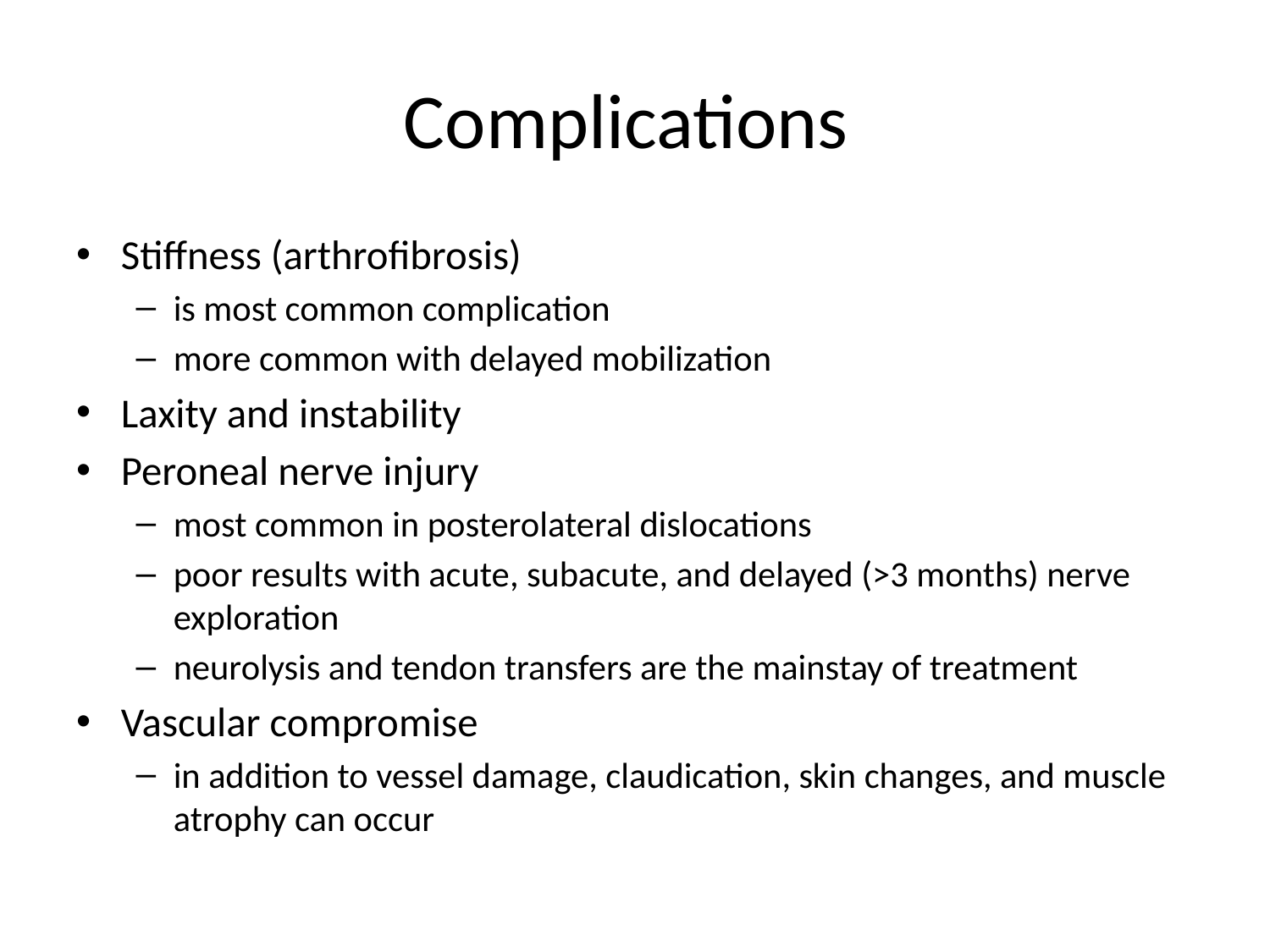

# Complications
Stiffness (arthrofibrosis)
is most common complication
more common with delayed mobilization
Laxity and instability
Peroneal nerve injury
most common in posterolateral dislocations
poor results with acute, subacute, and delayed (>3 months) nerve exploration
neurolysis and tendon transfers are the mainstay of treatment
Vascular compromise
in addition to vessel damage, claudication, skin changes, and muscle atrophy can occur